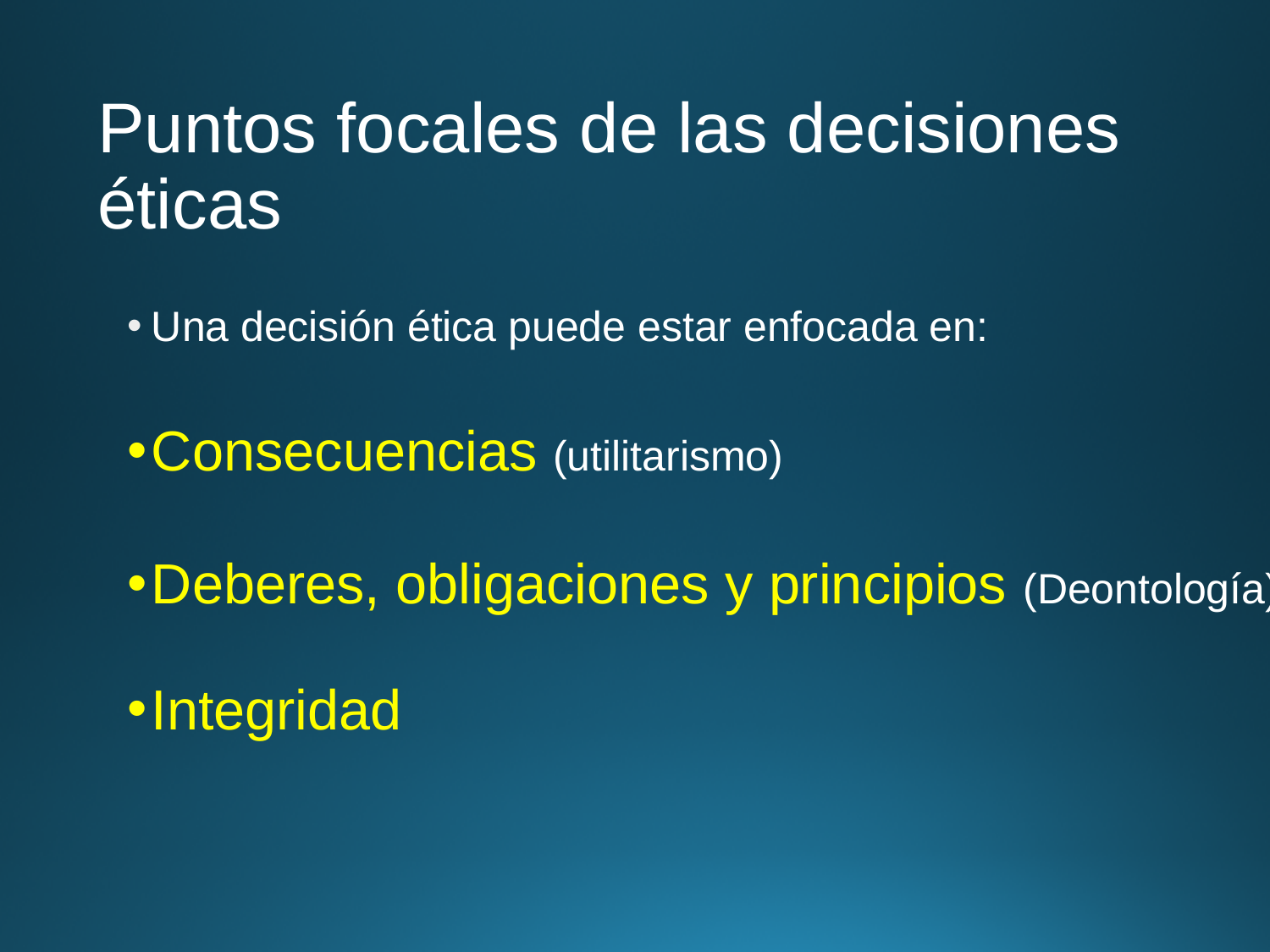

# Puntos focales de las decisiones éticas
Una decisión ética puede estar enfocada en:

Consecuencias (utilitarismo)

Deberes, obligaciones y principios (Deontología)

Integridad